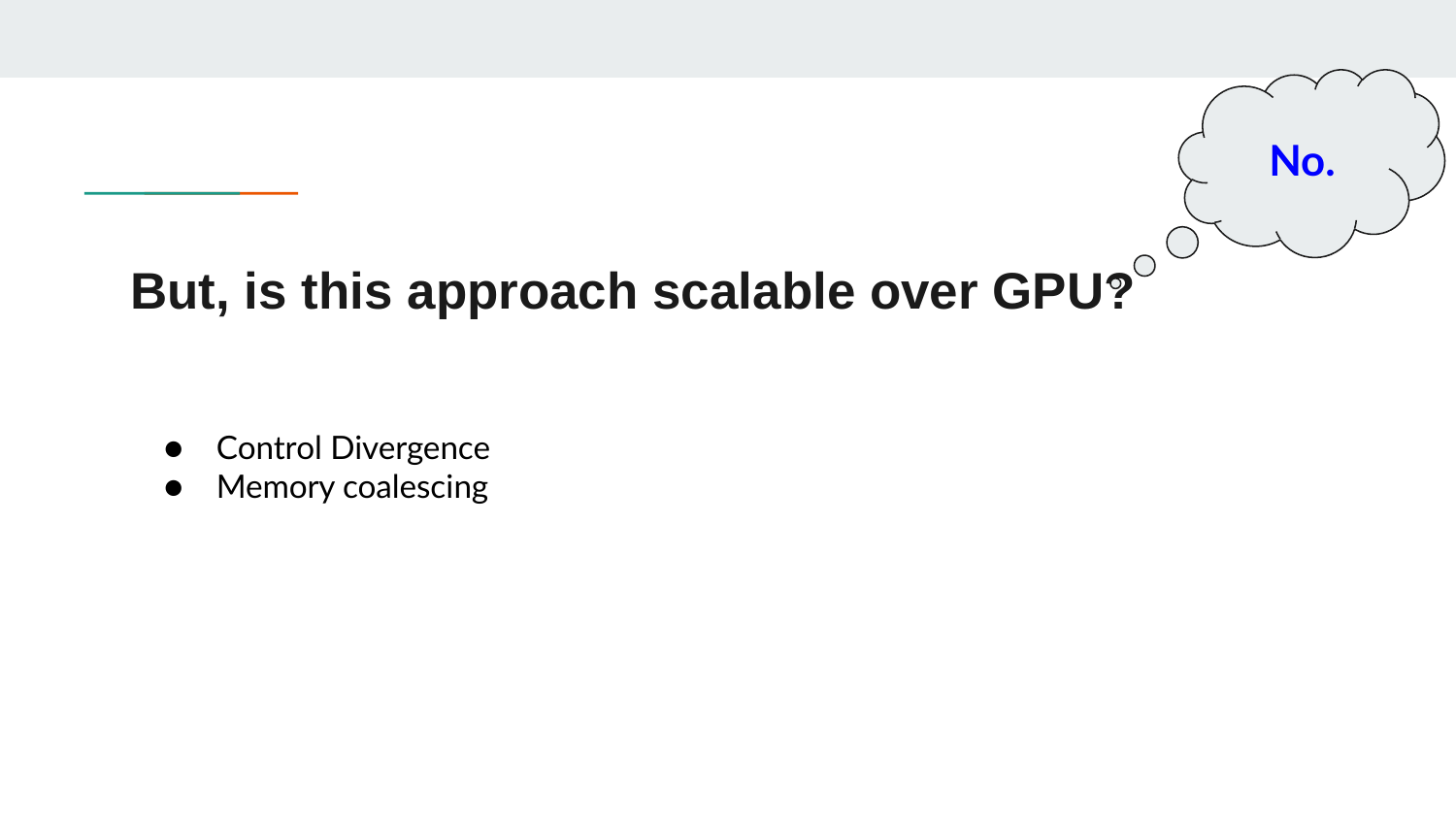

No.
# But, is this approach scalable over GPU?
Control Divergence
Memory coalescing